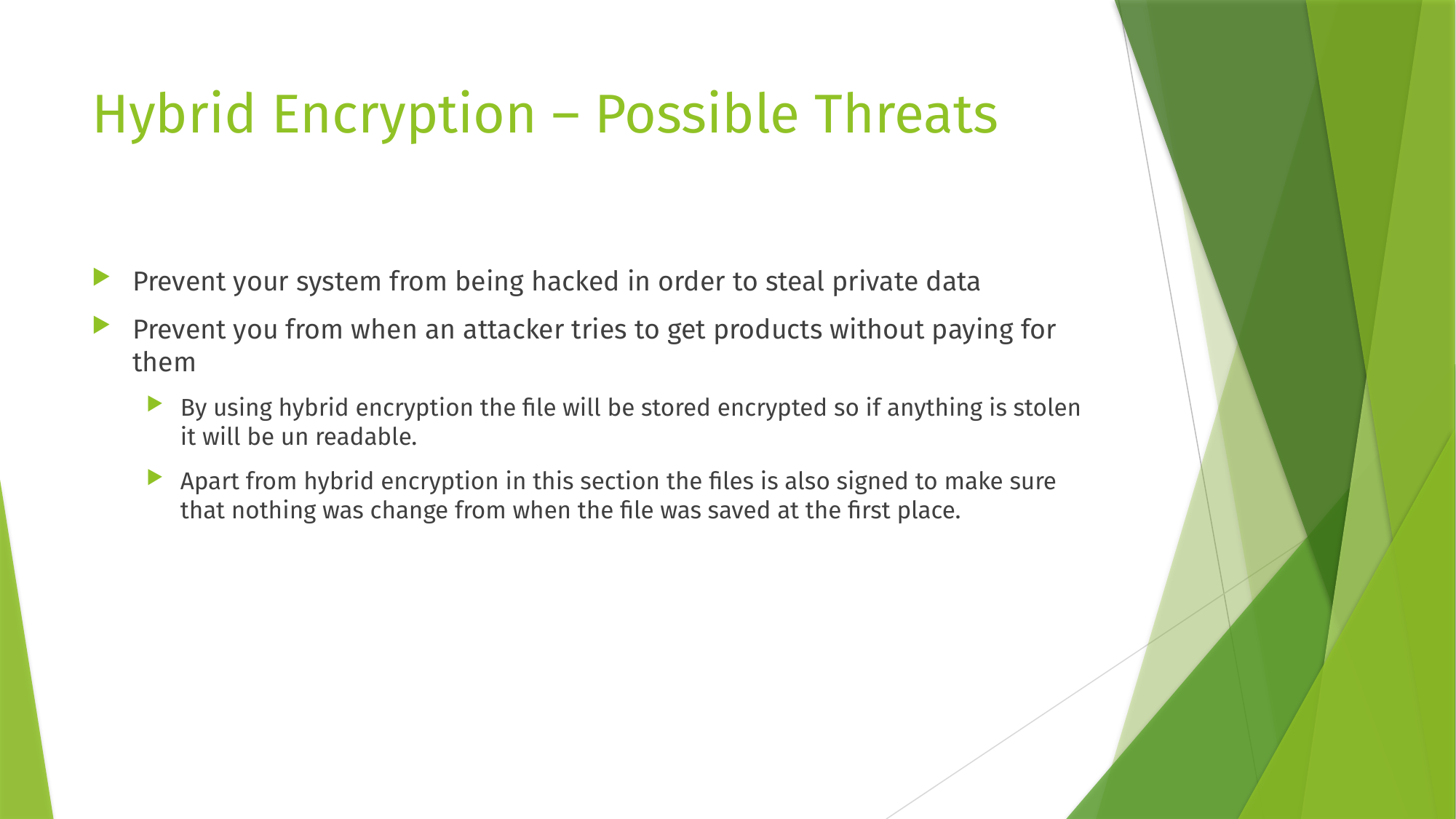

# Hybrid Encryption – Possible Threats
Prevent your system from being hacked in order to steal private data
Prevent you from when an attacker tries to get products without paying for them
By using hybrid encryption the file will be stored encrypted so if anything is stolen it will be un readable.
Apart from hybrid encryption in this section the files is also signed to make sure that nothing was change from when the file was saved at the first place.